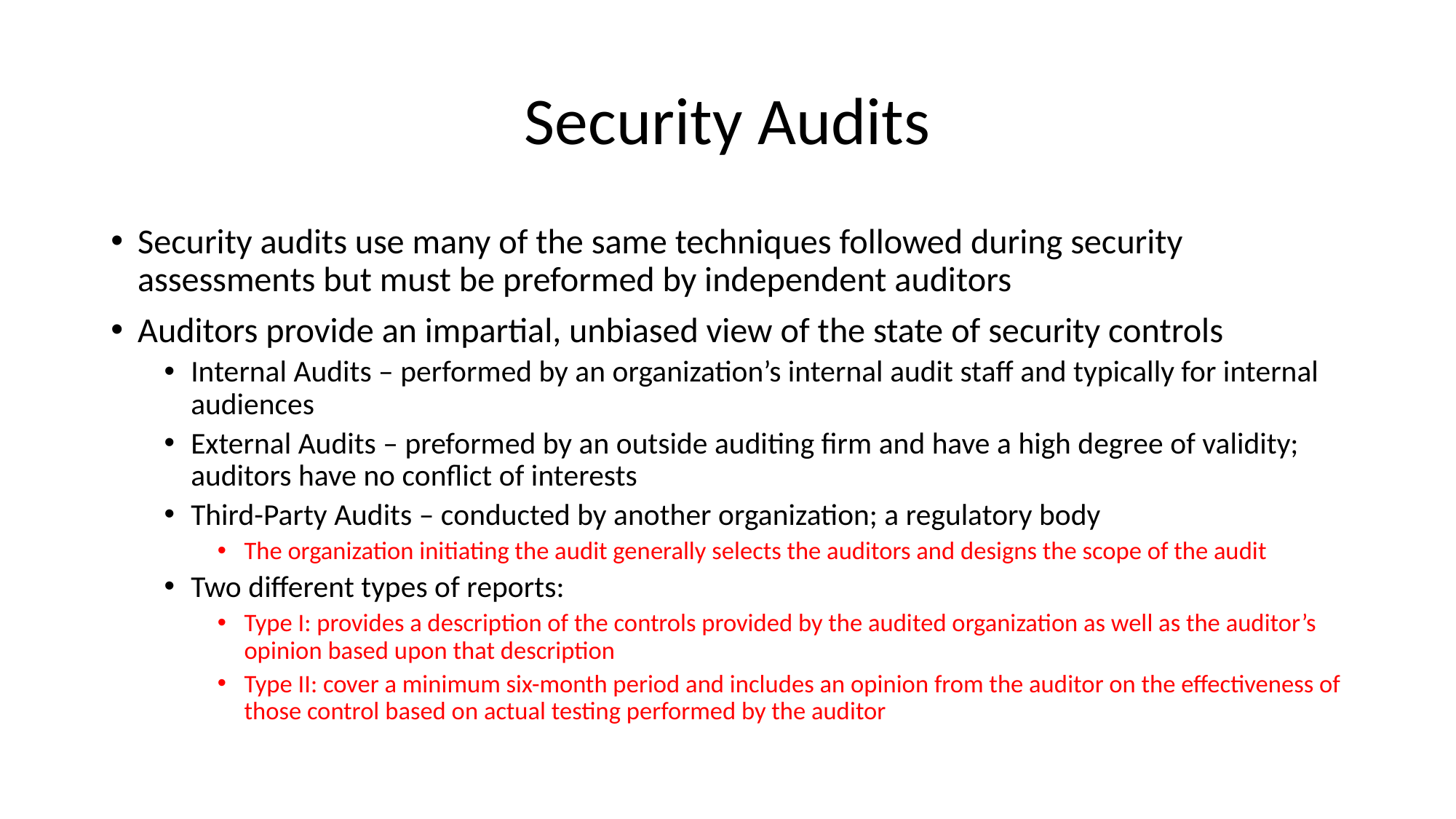

# Security Audits
Security audits use many of the same techniques followed during security assessments but must be preformed by independent auditors
Auditors provide an impartial, unbiased view of the state of security controls
Internal Audits – performed by an organization’s internal audit staff and typically for internal audiences
External Audits – preformed by an outside auditing firm and have a high degree of validity; auditors have no conflict of interests
Third-Party Audits – conducted by another organization; a regulatory body
The organization initiating the audit generally selects the auditors and designs the scope of the audit
Two different types of reports:
Type I: provides a description of the controls provided by the audited organization as well as the auditor’s opinion based upon that description
Type II: cover a minimum six-month period and includes an opinion from the auditor on the effectiveness of those control based on actual testing performed by the auditor